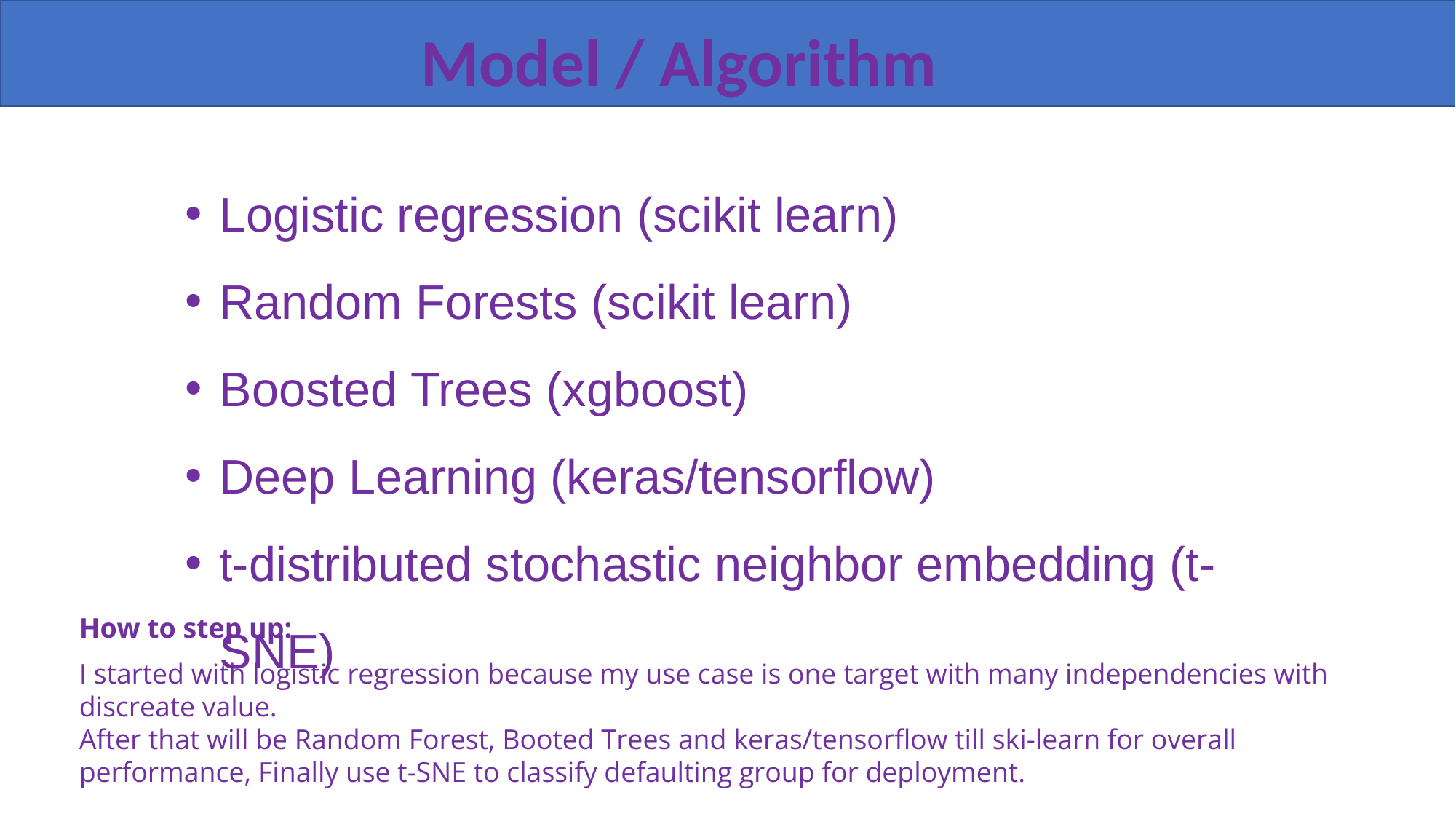

Model / Algorithm
Logistic regression (scikit learn)
Random Forests (scikit learn)
Boosted Trees (xgboost)
Deep Learning (keras/tensorflow)
t-distributed stochastic neighbor embedding (t-SNE)
How to step up:

I started with logistic regression because my use case is one target with many independencies with discreate value.
After that will be Random Forest, Booted Trees and keras/tensorflow till ski-learn for overall performance, Finally use t-SNE to classify defaulting group for deployment.